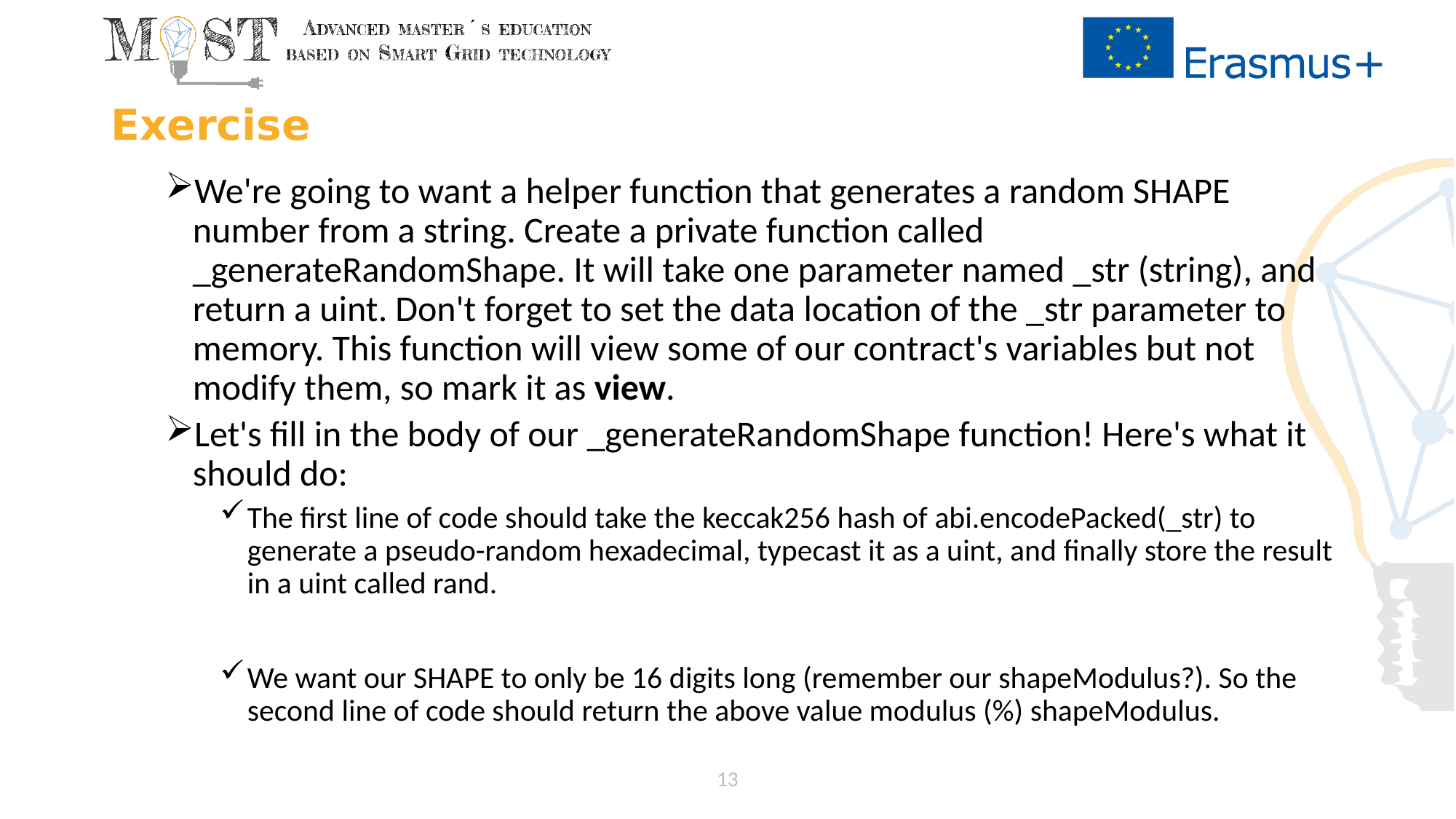

# Exercise
We're going to want a helper function that generates a random SHAPE number from a string. Create a private function called _generateRandomShape. It will take one parameter named _str (string), and return a uint. Don't forget to set the data location of the _str parameter to memory. This function will view some of our contract's variables but not modify them, so mark it as view.
Let's fill in the body of our _generateRandomShape function! Here's what it should do:
The first line of code should take the keccak256 hash of abi.encodePacked(_str) to generate a pseudo-random hexadecimal, typecast it as a uint, and finally store the result in a uint called rand.

We want our SHAPE to only be 16 digits long (remember our shapeModulus?). So the second line of code should return the above value modulus (%) shapeModulus.
13